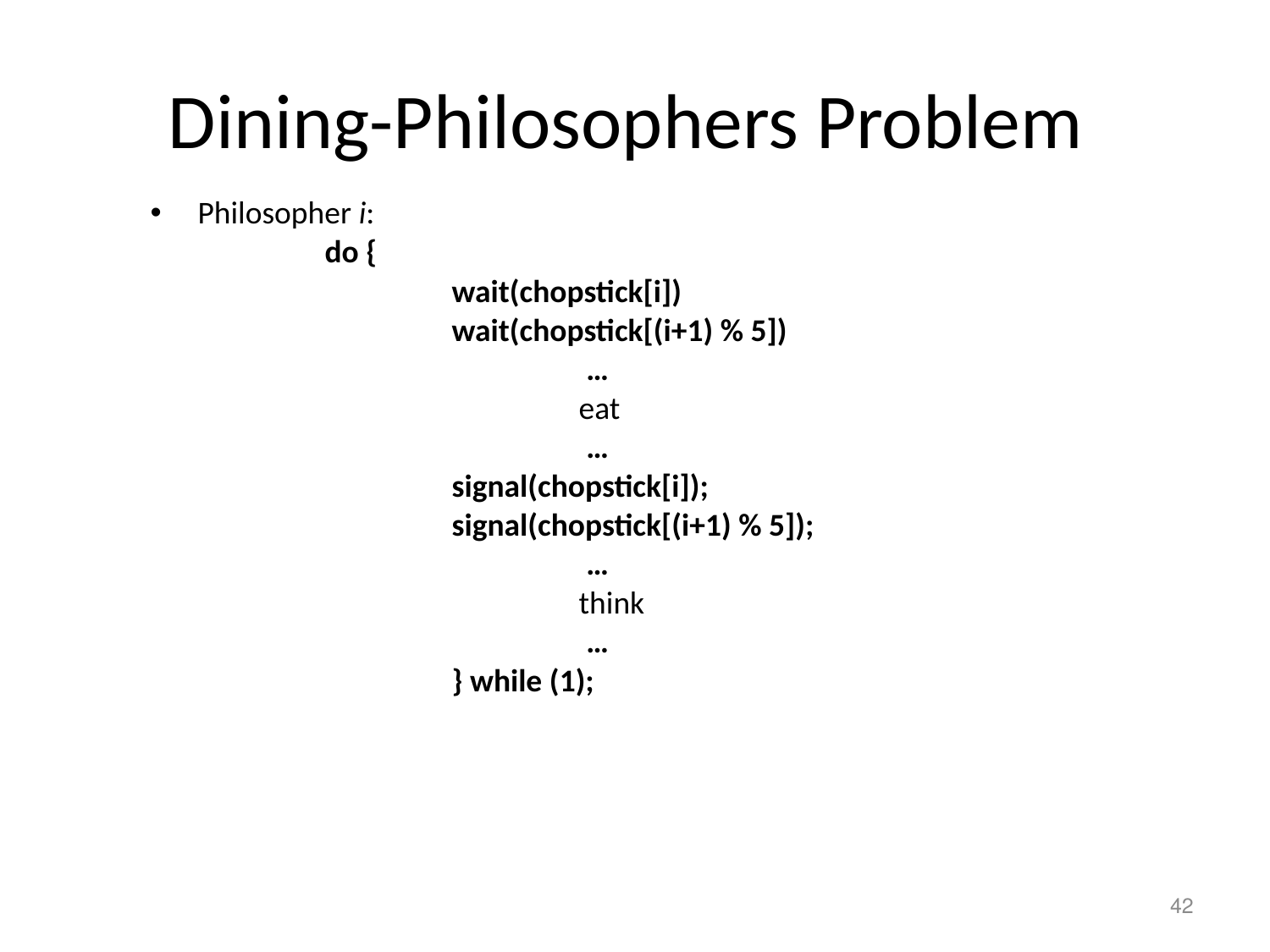

# Dining-Philosophers Problem
Philosopher i:
		do {
			wait(chopstick[i])
			wait(chopstick[(i+1) % 5])
				 …
				eat
				 …
			signal(chopstick[i]);
			signal(chopstick[(i+1) % 5]);
				 …
				think
				 …
			} while (1);
42